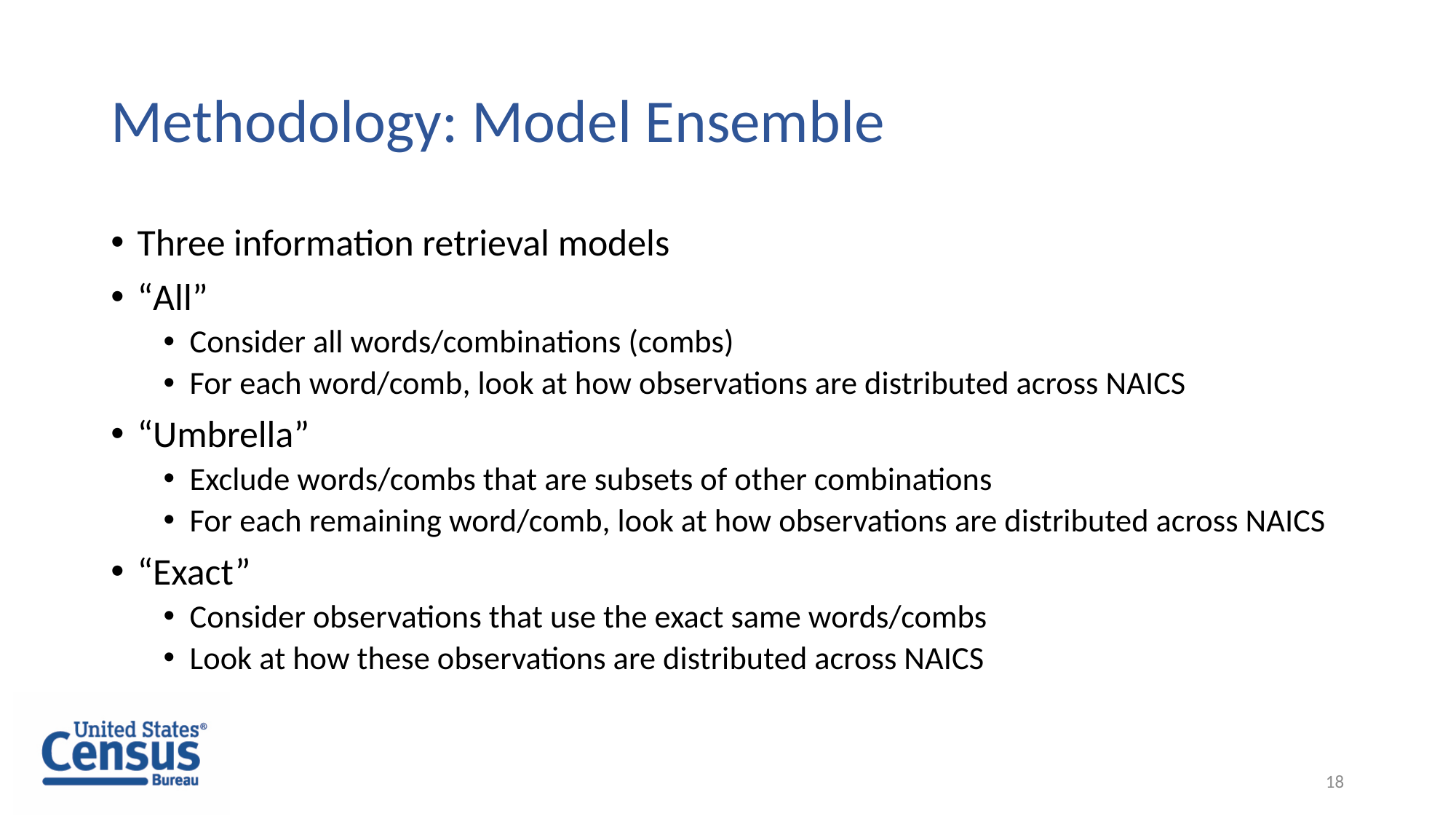

# Methodology: Model Ensemble
Three information retrieval models
“All”
Consider all words/combinations (combs)
For each word/comb, look at how observations are distributed across NAICS
“Umbrella”
Exclude words/combs that are subsets of other combinations
For each remaining word/comb, look at how observations are distributed across NAICS
“Exact”
Consider observations that use the exact same words/combs
Look at how these observations are distributed across NAICS
18